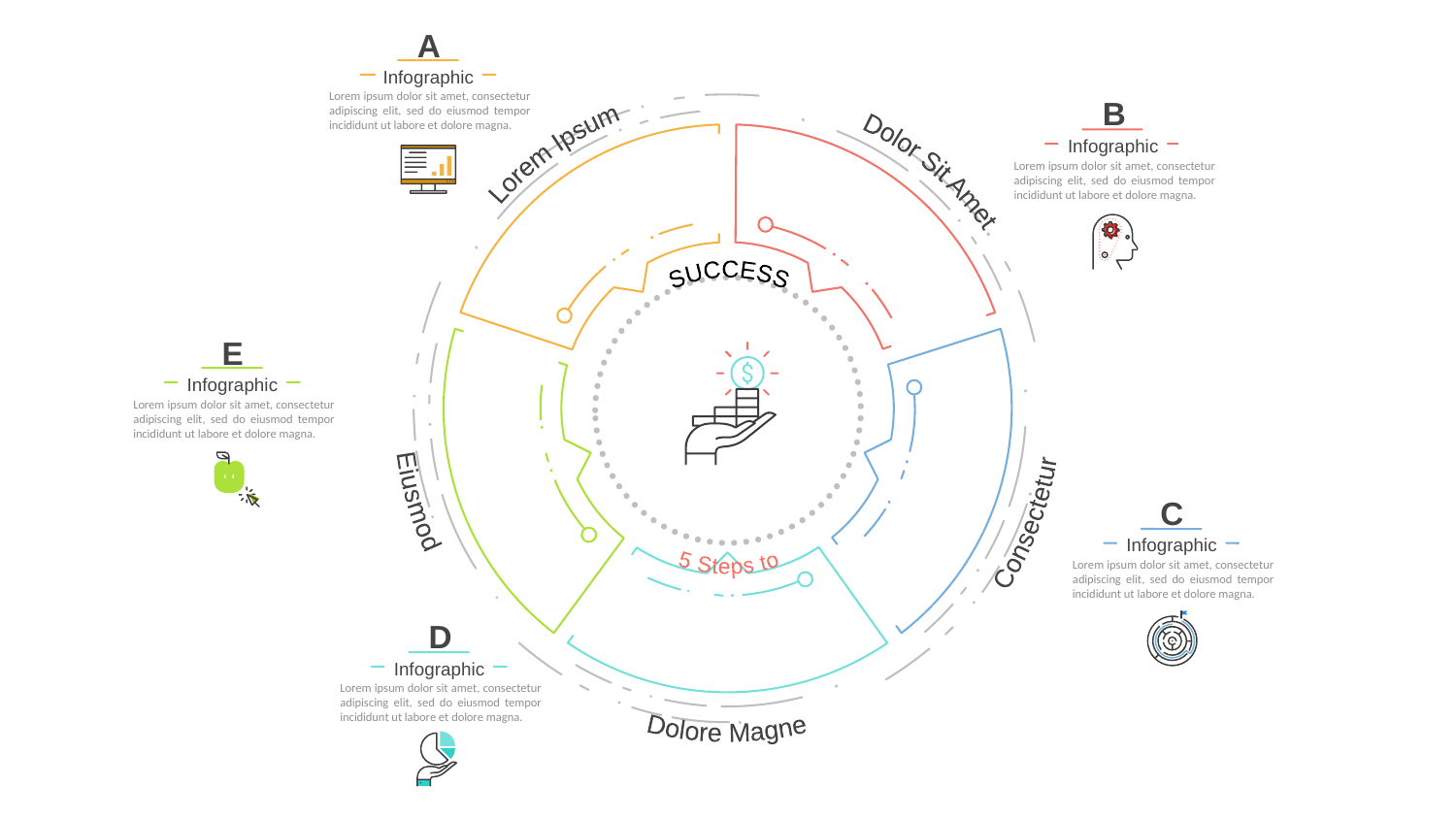

A

Infographic
Lorem ipsum dolor sit amet, consectetur adipiscing elit, sed do eiusmod tempor incididunt ut labore et dolore magna.
Consectetur
Dolore Magne
Eiusmod
Dolor Sit Amet
Lorem Ipsum
B

Infographic
Lorem ipsum dolor sit amet, consectetur adipiscing elit, sed do eiusmod tempor incididunt ut labore et dolore magna.

5 Steps to
SUCCESS

E

Infographic
Lorem ipsum dolor sit amet, consectetur adipiscing elit, sed do eiusmod tempor incididunt ut labore et dolore magna.

C

Infographic
Lorem ipsum dolor sit amet, consectetur adipiscing elit, sed do eiusmod tempor incididunt ut labore et dolore magna.

D

Infographic
Lorem ipsum dolor sit amet, consectetur adipiscing elit, sed do eiusmod tempor incididunt ut labore et dolore magna.